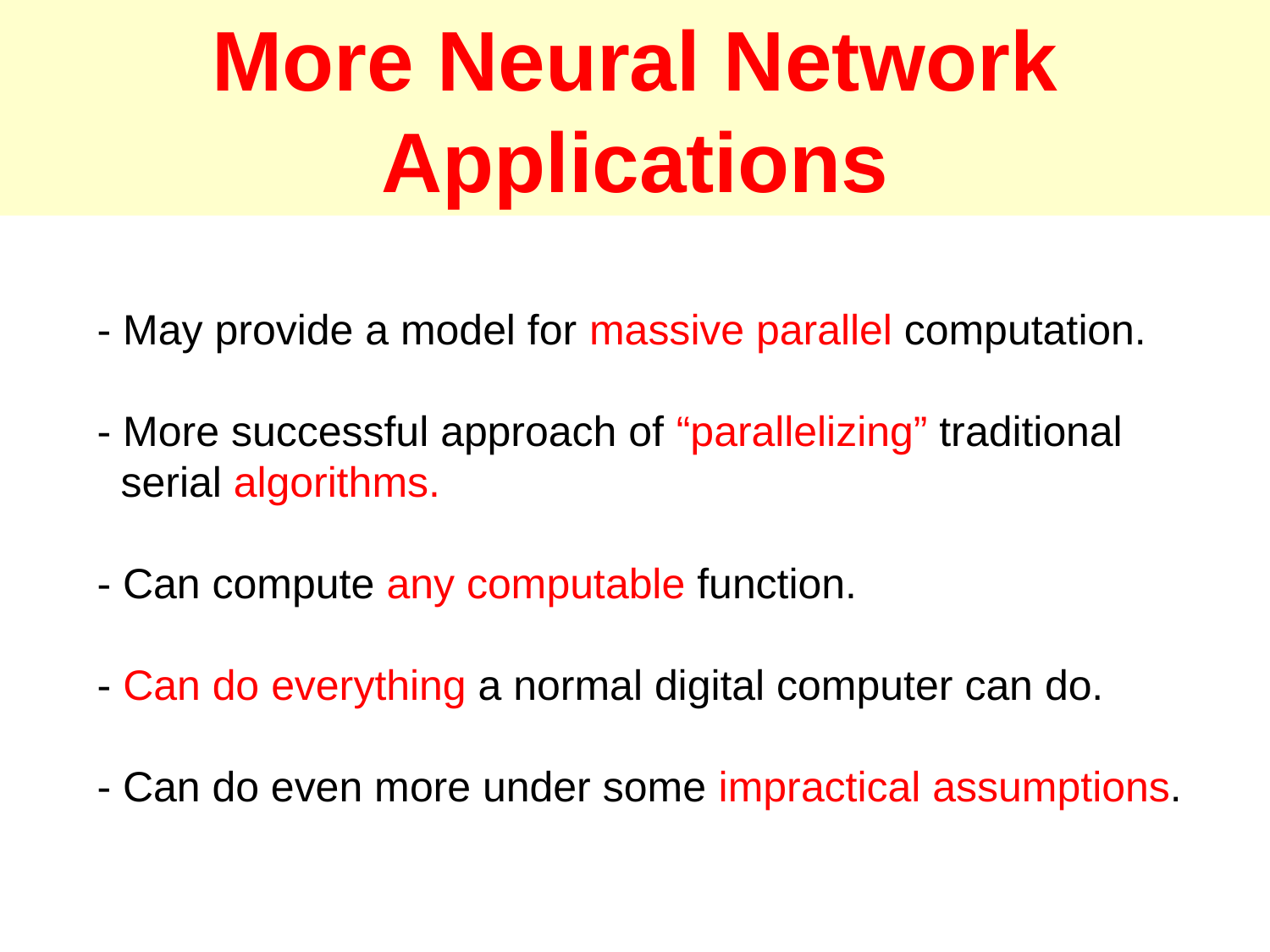

More Neural Network Applications

- May provide a model for massive parallel computation.

- More successful approach of “parallelizing” traditional
  serial algorithms.

- Can compute any computable function.

- Can do everything a normal digital computer can do.

- Can do even more under some impractical assumptions.